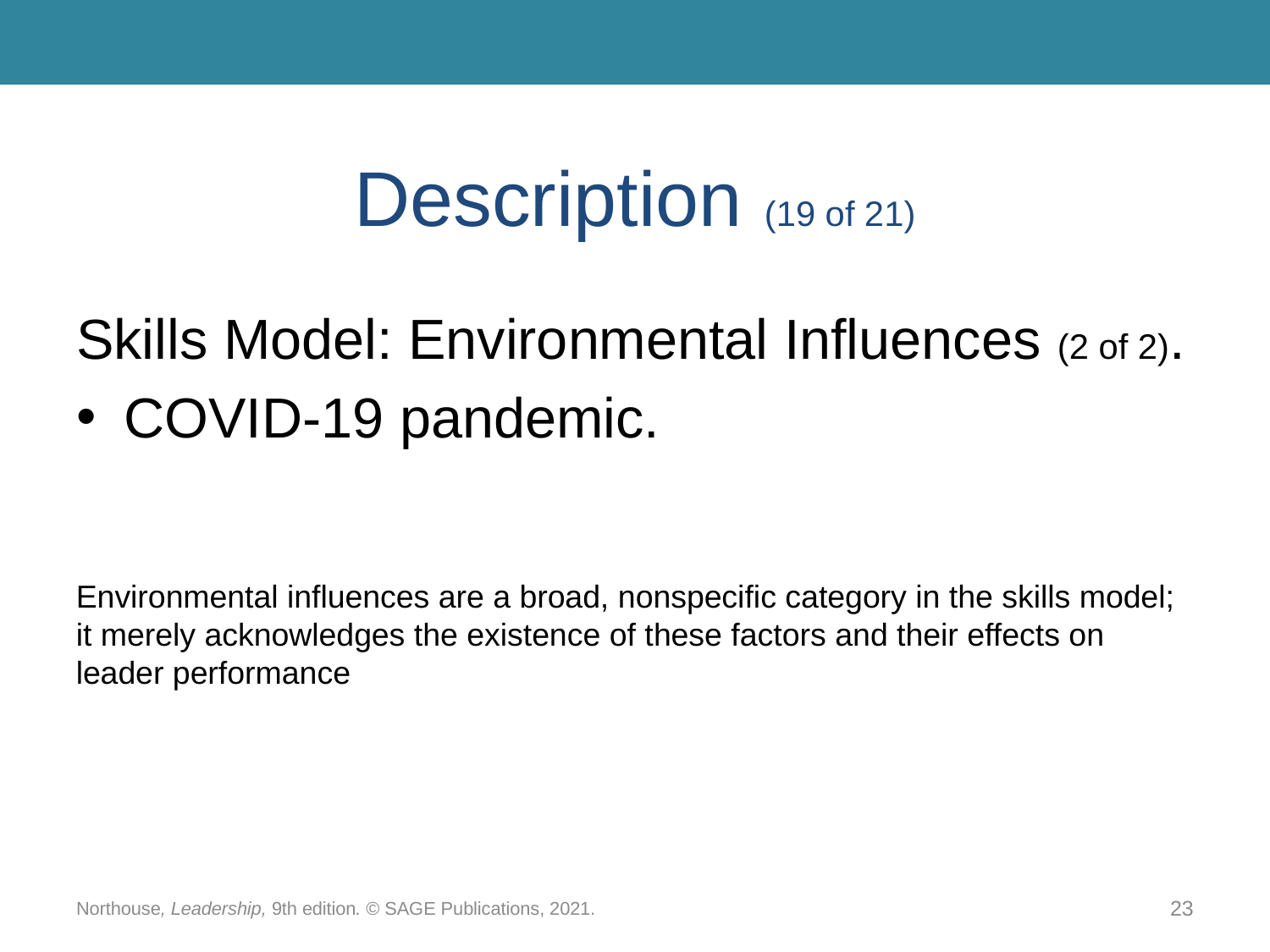

# Description (19 of 21)
Skills Model: Environmental Influences (2 of 2).
COVID-19 pandemic.
Environmental influences are a broad, nonspecific category in the skills model; it merely acknowledges the existence of these factors and their effects on leader performance
Northouse, Leadership, 9th edition. © SAGE Publications, 2021.
23